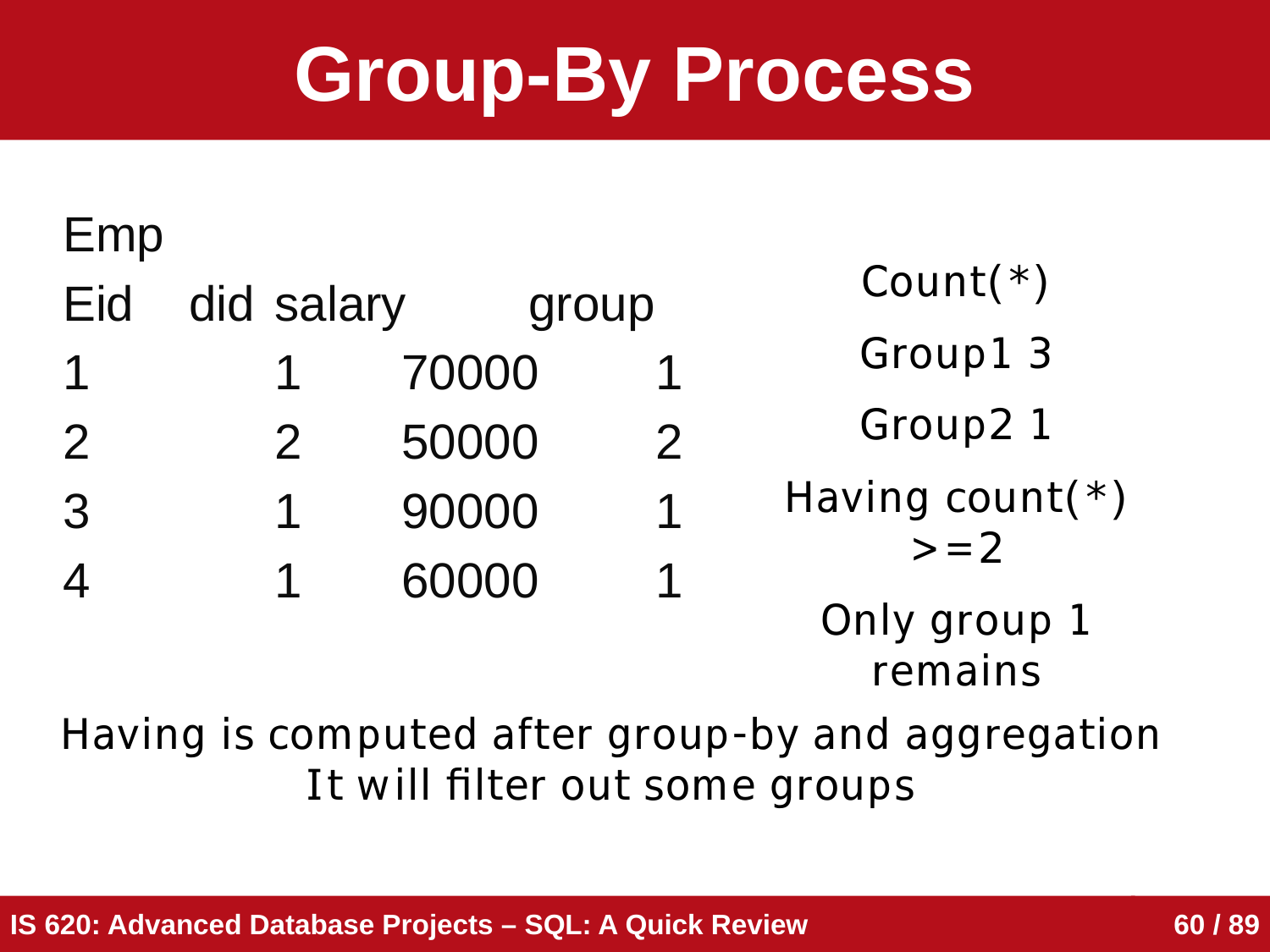

# Group-By Process
Emp
Eid	   did	salary	group
1		1	70000	1
2		2	50000	2
3		1	90000	1
4		1	60000	1

Count(*)
Group1 3
Group2 1
Having count(*) >=2
Only group 1 remains
Having is computed after group-by and aggregation
It will filter out some groups